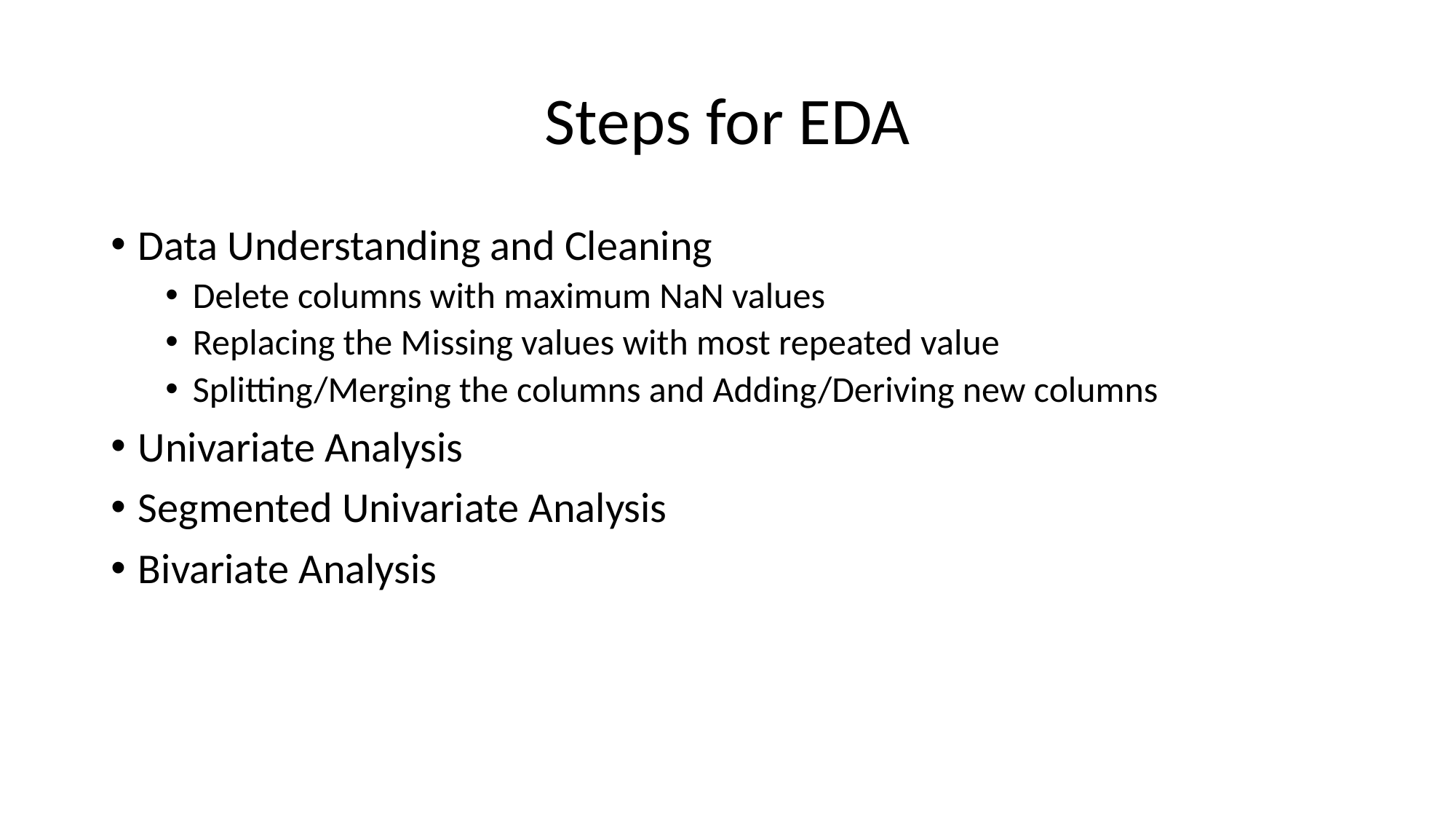

# Steps for EDA
Data Understanding and Cleaning
Delete columns with maximum NaN values
Replacing the Missing values with most repeated value
Splitting/Merging the columns and Adding/Deriving new columns
Univariate Analysis
Segmented Univariate Analysis
Bivariate Analysis